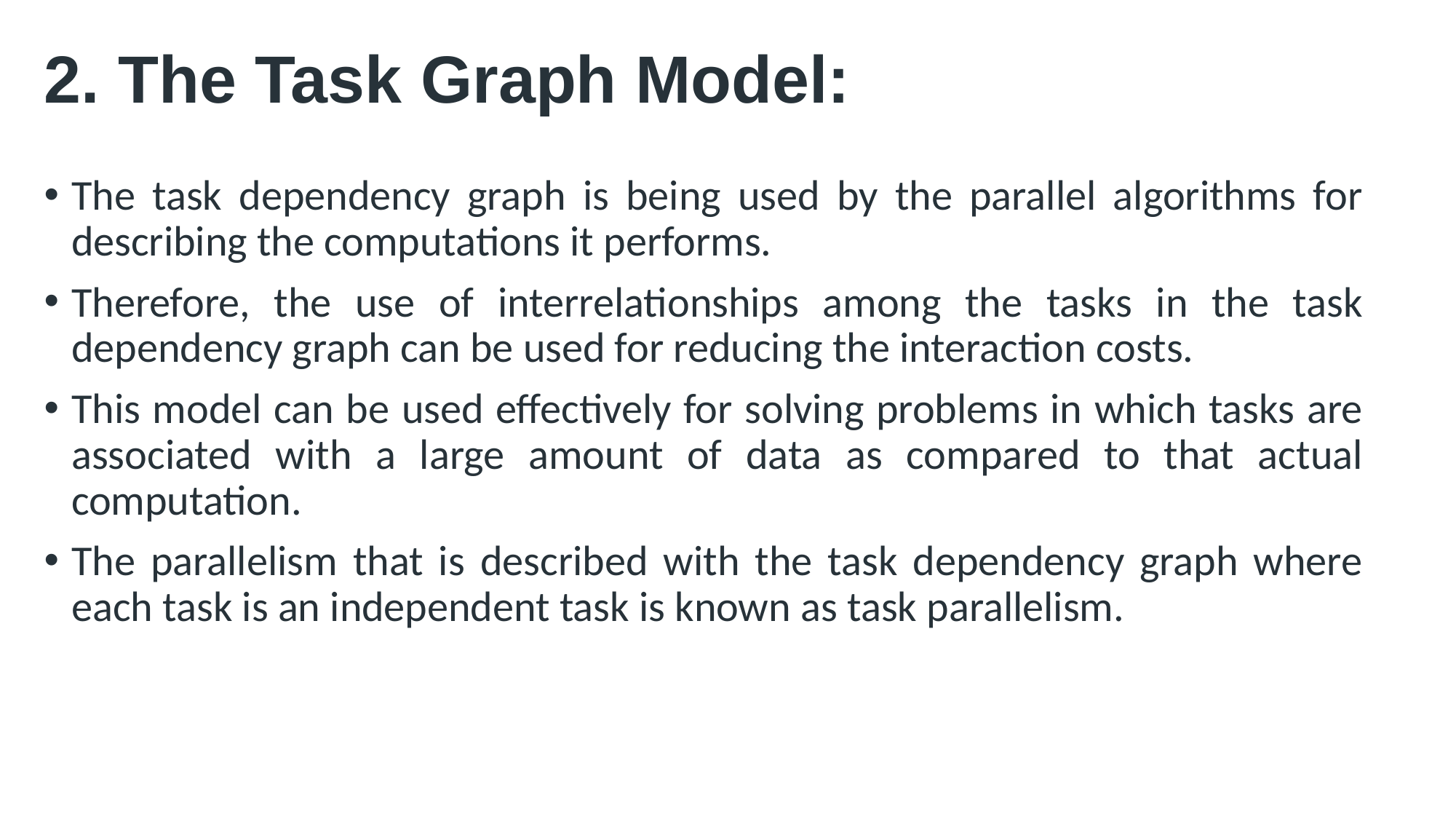

# 2. The Task Graph Model:
The task dependency graph is being used by the parallel algorithms for describing the computations it performs.
Therefore, the use of interrelationships among the tasks in the task dependency graph can be used for reducing the interaction costs.
This model can be used effectively for solving problems in which tasks are associated with a large amount of data as compared to that actual computation.
The parallelism that is described with the task dependency graph where each task is an independent task is known as task parallelism.